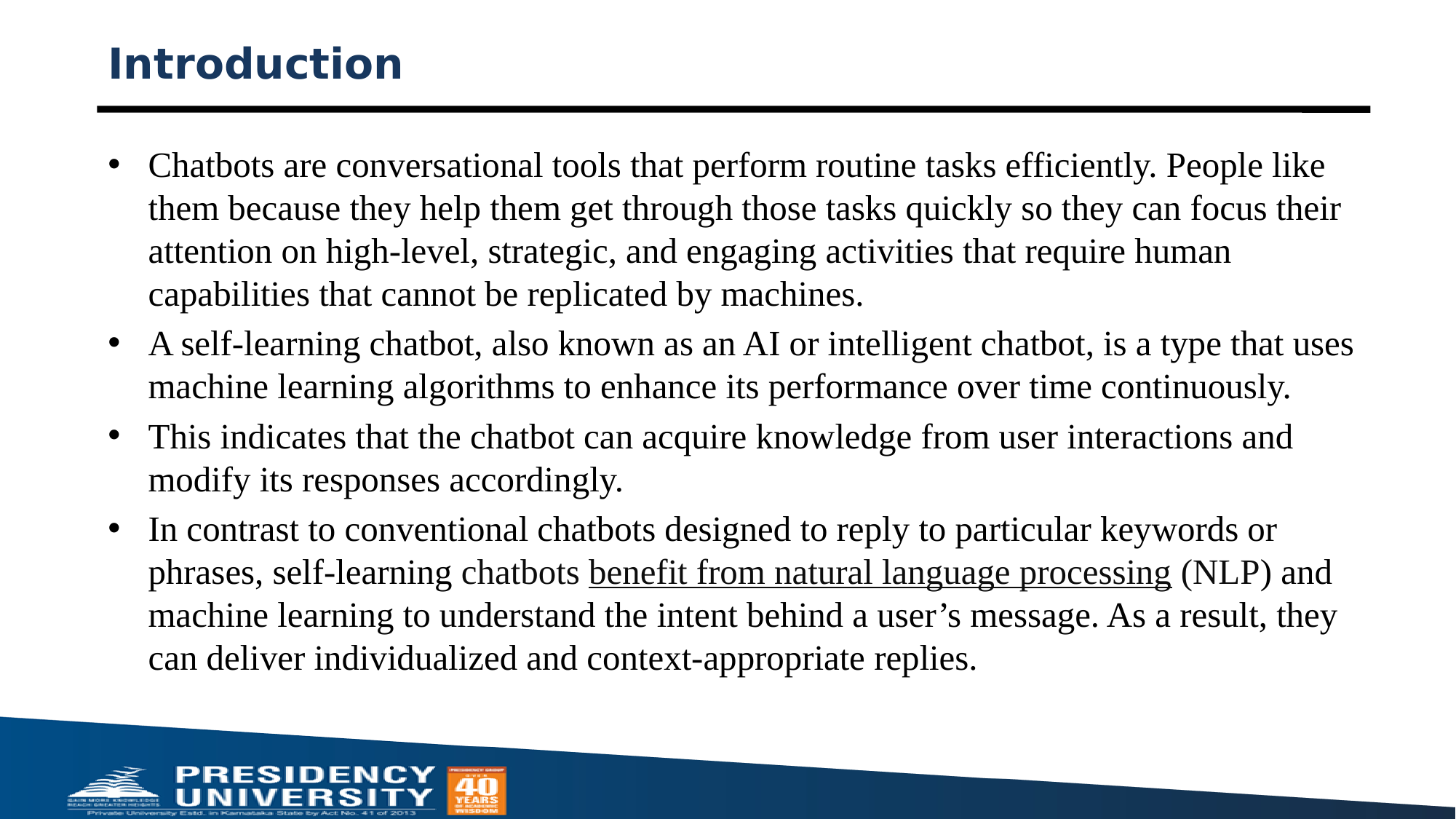

# Introduction
Chatbots are conversational tools that perform routine tasks efficiently. People like them because they help them get through those tasks quickly so they can focus their attention on high-level, strategic, and engaging activities that require human capabilities that cannot be replicated by machines.
A self-learning chatbot, also known as an AI or intelligent chatbot, is a type that uses machine learning algorithms to enhance its performance over time continuously.
This indicates that the chatbot can acquire knowledge from user interactions and modify its responses accordingly.
In contrast to conventional chatbots designed to reply to particular keywords or phrases, self-learning chatbots benefit from natural language processing (NLP) and machine learning to understand the intent behind a user’s message. As a result, they can deliver individualized and context-appropriate replies.